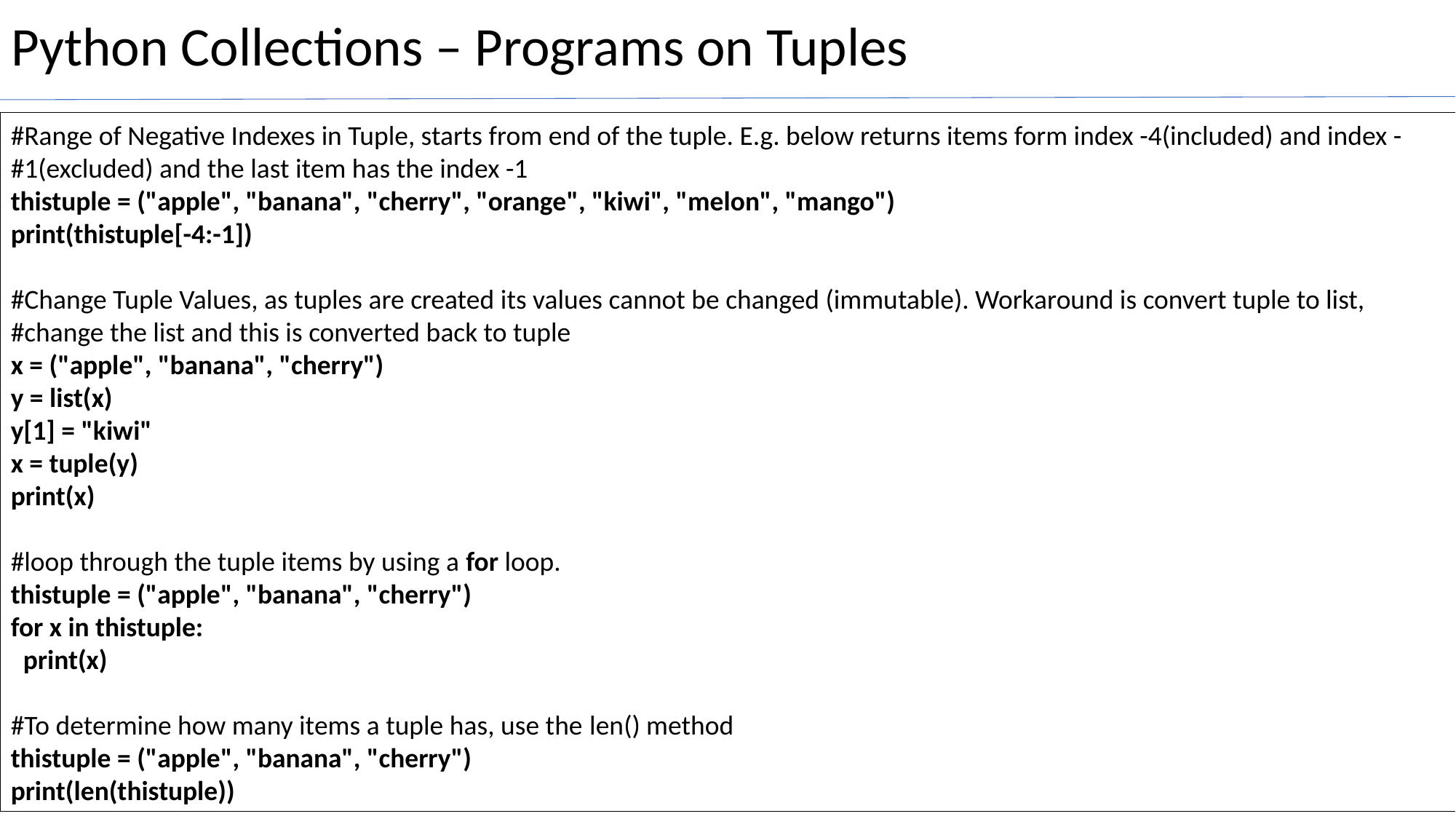

# Python Collections – Programs on Tuples
#Range of Negative Indexes in Tuple, starts from end of the tuple. E.g. below returns items form index -4(included) and index -#1(excluded) and the last item has the index -1
thistuple = ("apple", "banana", "cherry", "orange", "kiwi", "melon", "mango")
print(thistuple[-4:-1])

#Change Tuple Values, as tuples are created its values cannot be changed (immutable). Workaround is convert tuple to list, #change the list and this is converted back to tuple
x = ("apple", "banana", "cherry")
y = list(x)
y[1] = "kiwi"
x = tuple(y)
print(x)

#loop through the tuple items by using a for loop.
thistuple = ("apple", "banana", "cherry")
for x in thistuple:
  print(x)

#To determine how many items a tuple has, use the len() method
thistuple = ("apple", "banana", "cherry")
print(len(thistuple))